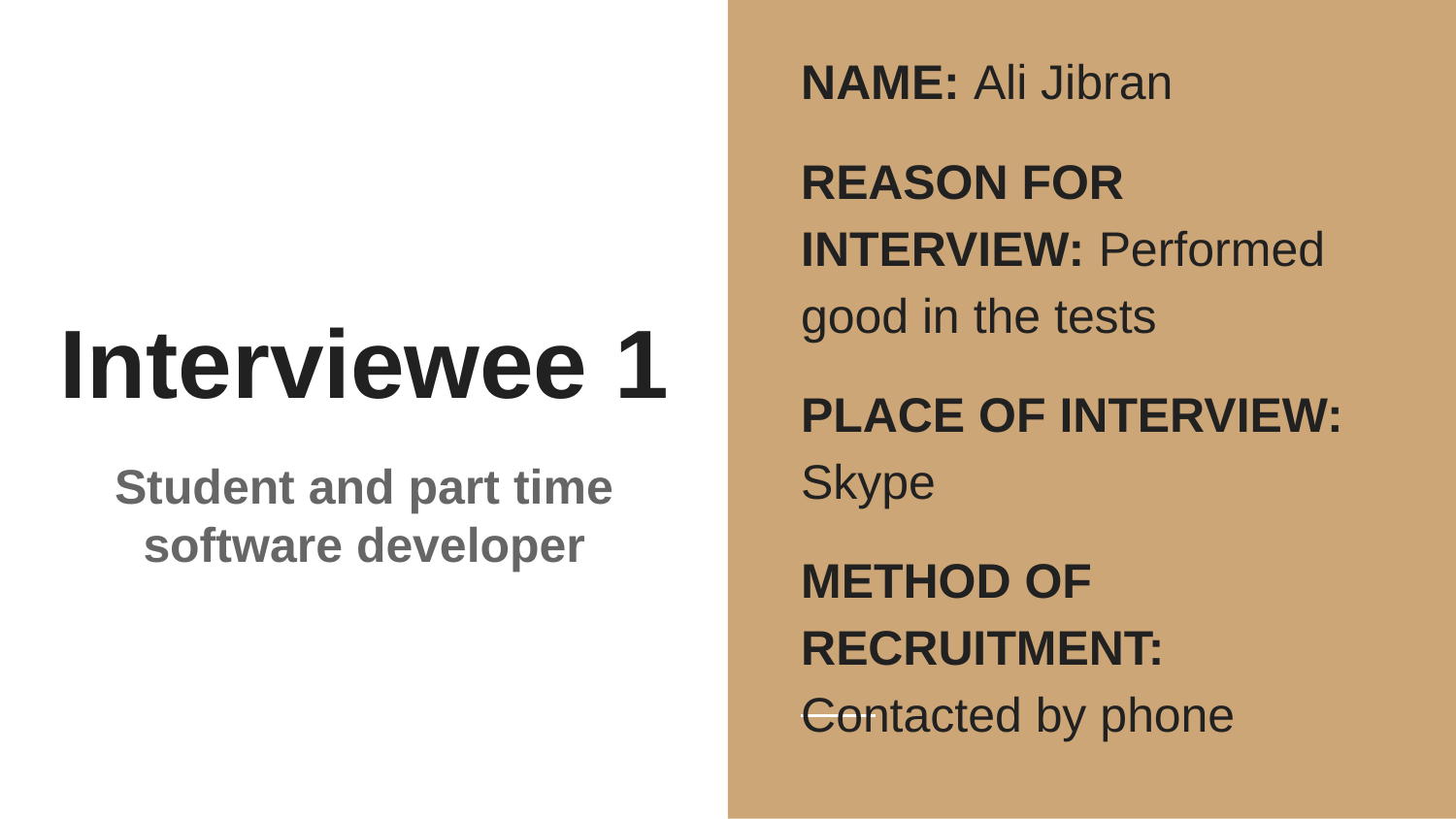

# Interviewee 1
NAME: Ali Jibran
REASON FOR INTERVIEW: Performed good in the tests
PLACE OF INTERVIEW: Skype
METHOD OF RECRUITMENT: Contacted by phone

Student and part time software developer